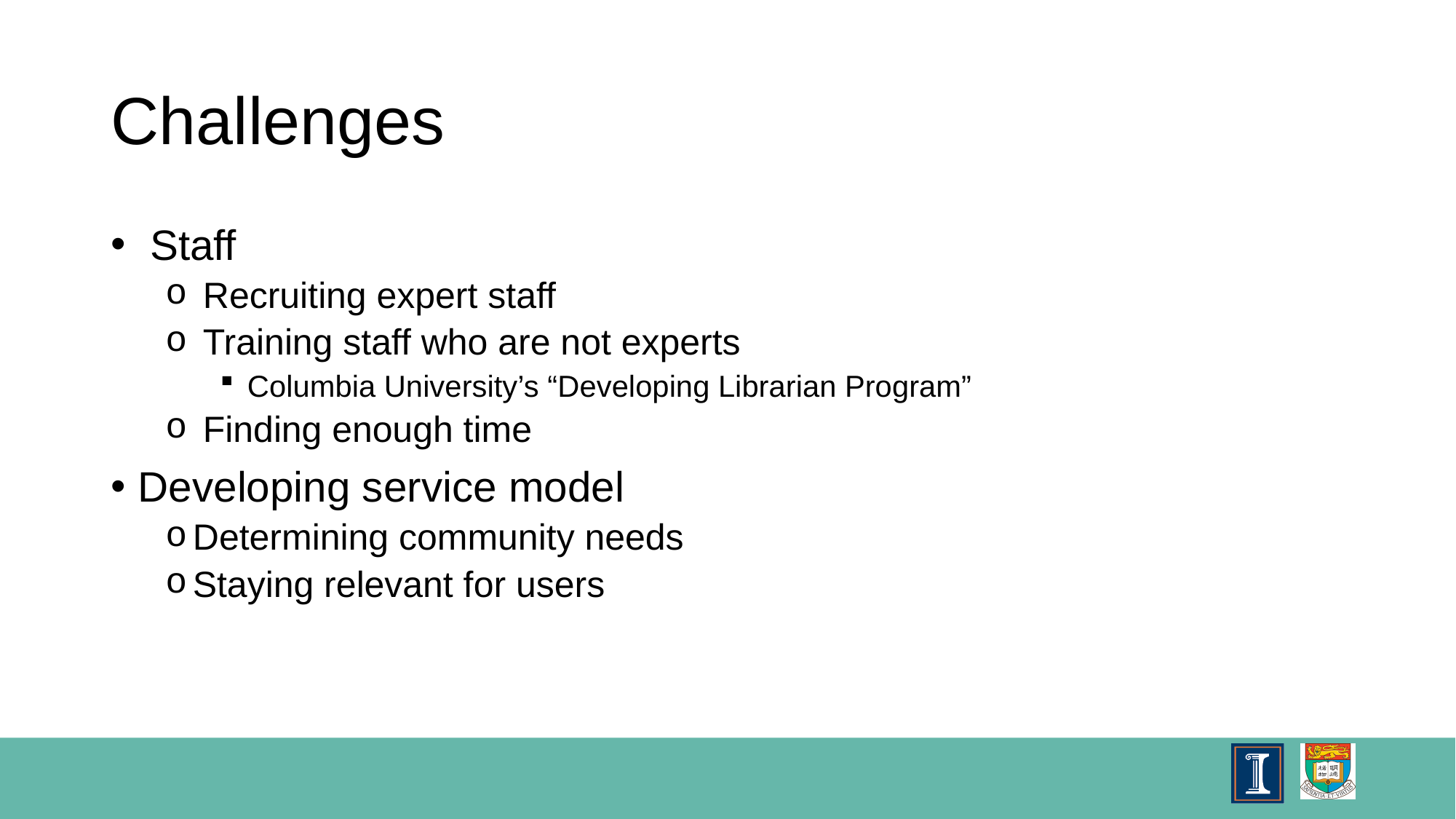

# Challenges
 Staff
 Recruiting expert staff
 Training staff who are not experts
Columbia University’s “Developing Librarian Program”
 Finding enough time
Developing service model
Determining community needs
Staying relevant for users